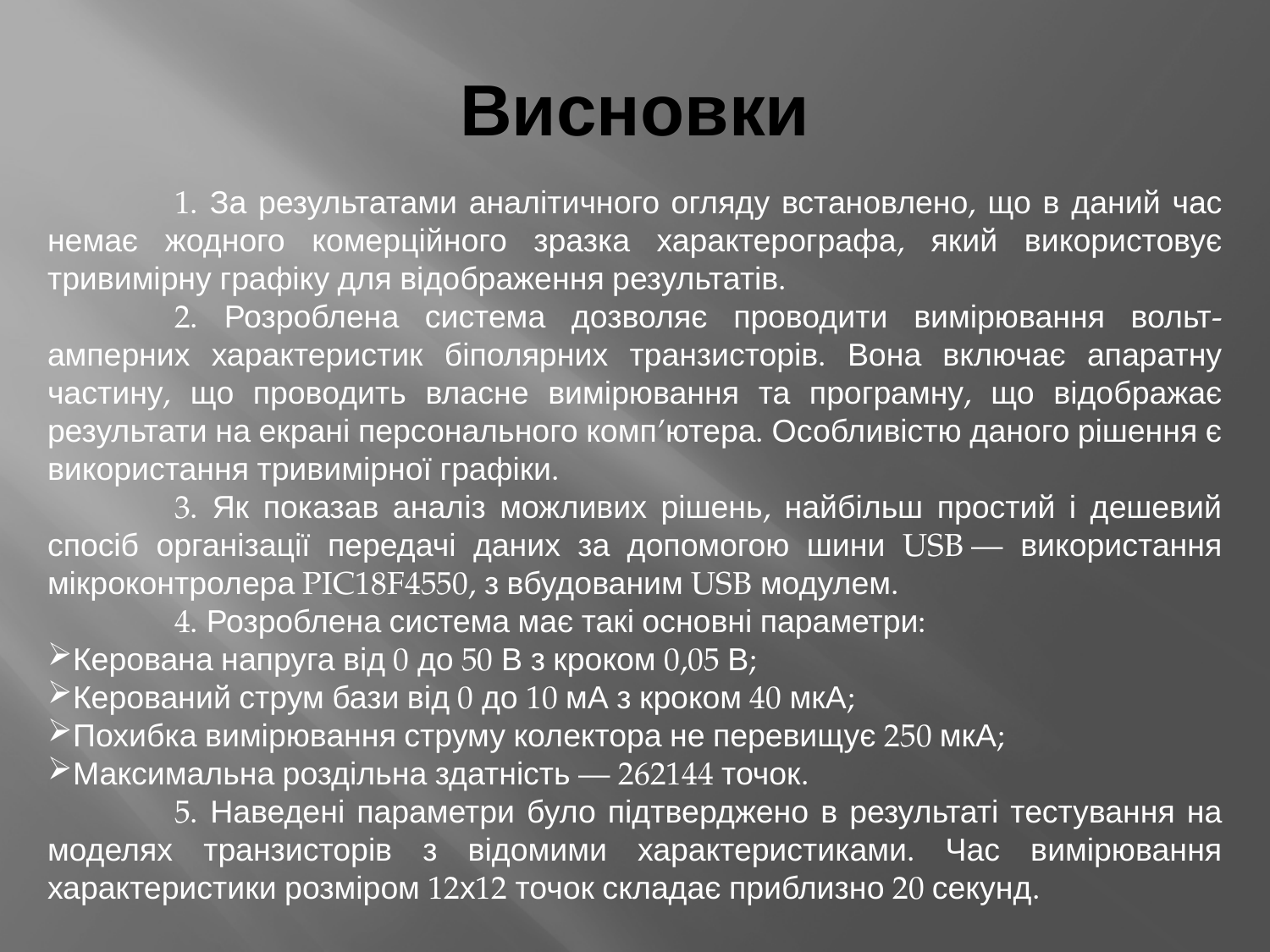

# Висновки
	1. За результатами аналітичного огляду встановлено, що в даний час немає жодного комерційного зразка характерографа, який використовує тривимірну графіку для відображення результатів.
	2. Розроблена система дозволяє проводити вимірювання вольт-амперних характеристик біполярних транзисторів. Вона включає апаратну частину, що проводить власне вимірювання та програмну, що відображає результати на екрані персонального комп’ютера. Особливістю даного рішення є використання тривимірної графіки.
	3. Як показав аналіз можливих рішень, найбільш простий і дешевий спосіб організації передачі даних за допомогою шини USB — використання мікроконтролера PIC18F4550, з вбудованим USB модулем.
	4. Розроблена система має такі основні параметри:
Керована напруга від 0 до 50 В з кроком 0,05 В;
Керований струм бази від 0 до 10 мА з кроком 40 мкА;
Похибка вимірювання струму колектора не перевищує 250 мкА;
Максимальна роздільна здатність — 262144 точок.
	5. Наведені параметри було підтверджено в результаті тестування на моделях транзисторів з відомими характеристиками. Час вимірювання характеристики розміром 12х12 точок складає приблизно 20 секунд.